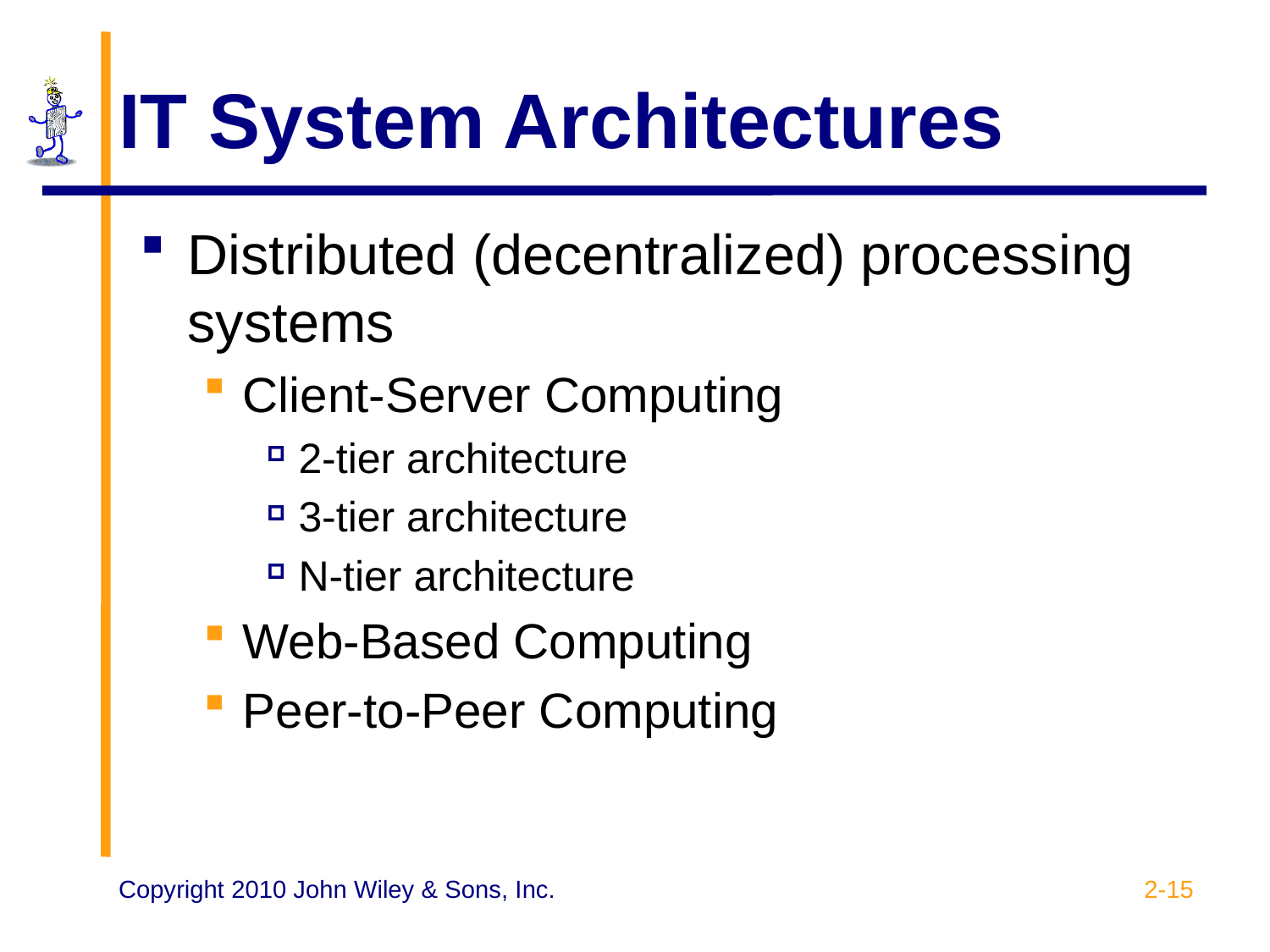

# IT System Architectures
Distributed (decentralized) processing systems
Client-Server Computing
2-tier architecture
3-tier architecture
N-tier architecture
Web-Based Computing
Peer-to-Peer Computing
2-15
Copyright 2010 John Wiley & Sons, Inc.